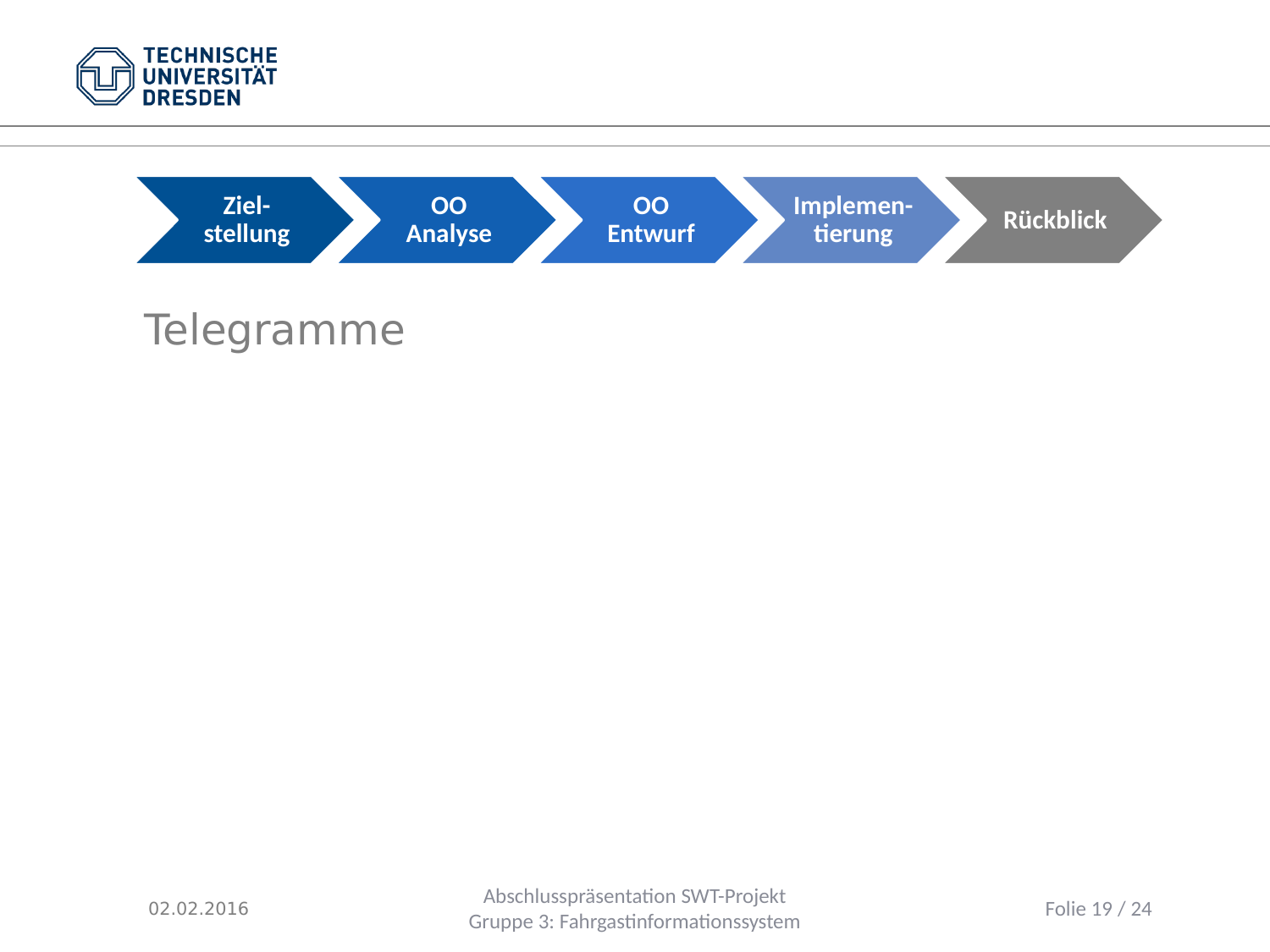

Ziel-stellung

OO Analyse

OO Entwurf

Implemen-tierung

Rückblick
Telegramme

02.02.2016
Abschlusspräsentation SWT-Projekt
Gruppe 3: Fahrgastinformationssystem
Folie 19 / 24